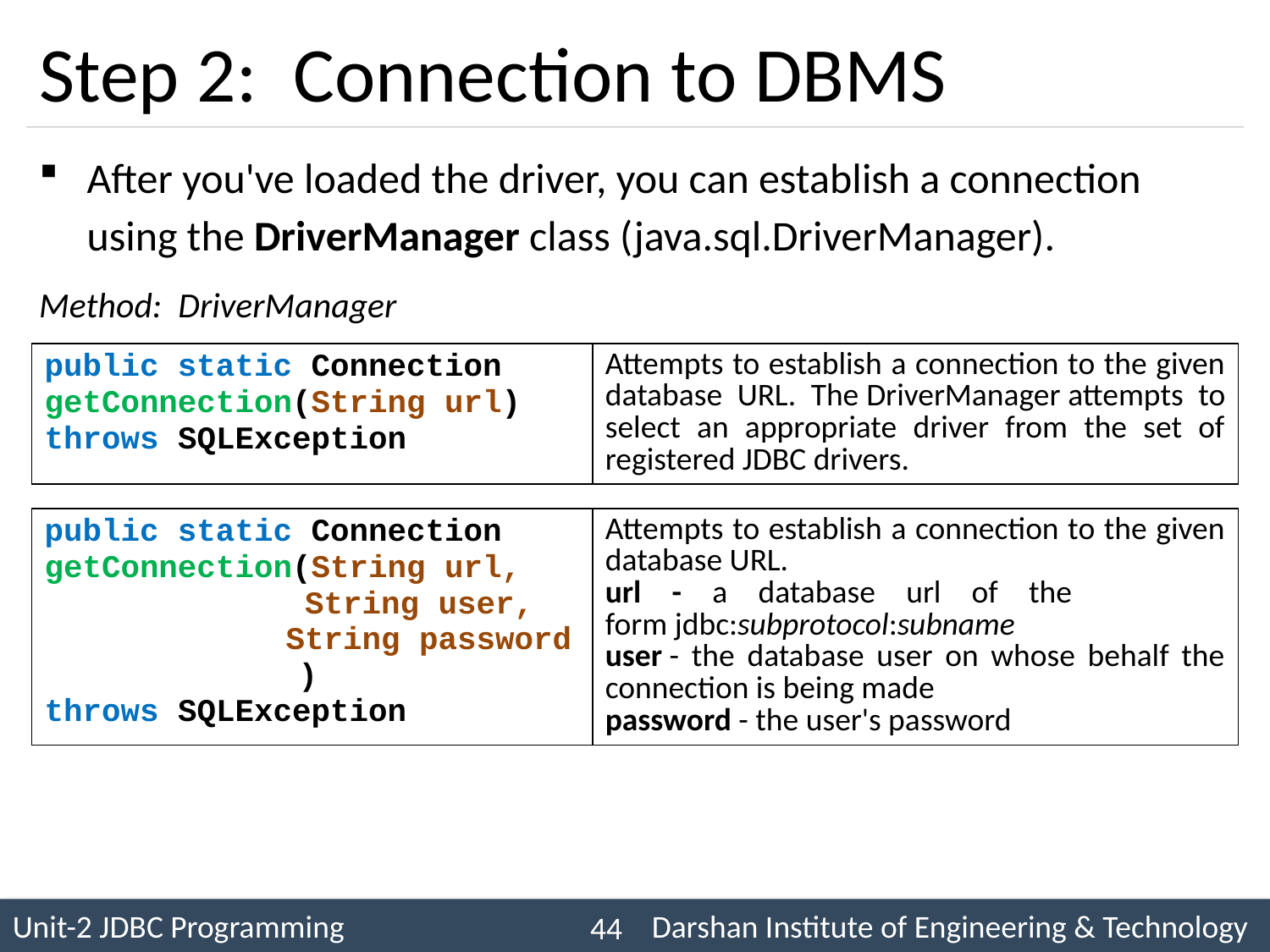

# Step 2:	Connection to DBMS
After you've loaded the driver, you can establish a connection using the DriverManager class (java.sql.DriverManager).
Method:  DriverManager

| public static Connection  getConnection(String url) throws SQLException | Attempts to establish a connection to the given database URL. The DriverManager attempts to select an appropriate driver from the set of registered JDBC drivers. |
| --- | --- |
| public static Connection  getConnection(String url, String user, String password ) throws SQLException | Attempts to establish a connection to the given database URL. url - a database url of the form jdbc:subprotocol:subname user - the database user on whose behalf the connection is being made password - the user's password |
| --- | --- |
44